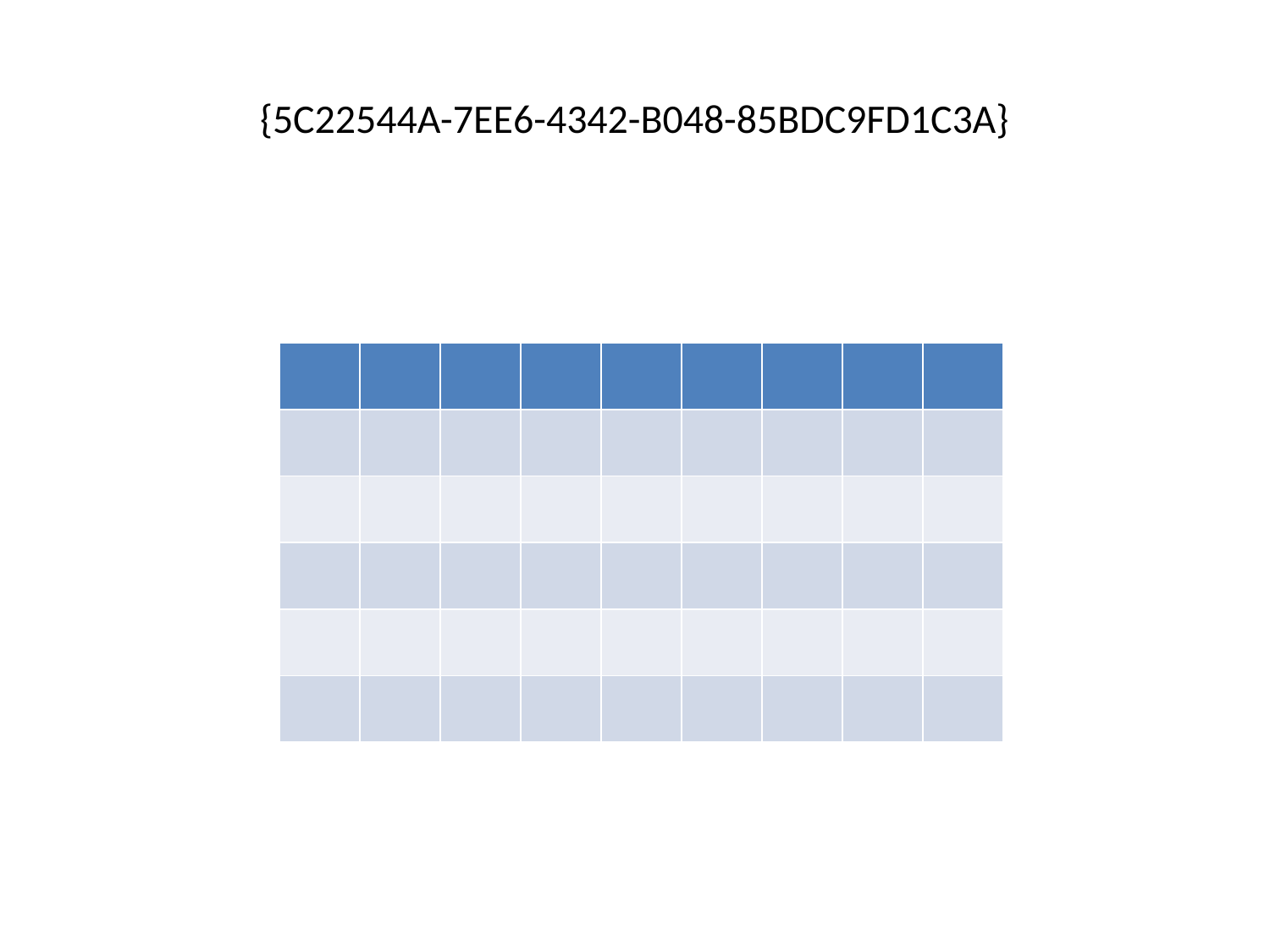

# {5C22544A-7EE6-4342-B048-85BDC9FD1C3A}
|  |  |  |  |  |  |  |  |  |
| --- | --- | --- | --- | --- | --- | --- | --- | --- |
|  |  |  |  |  |  |  |  |  |
|  |  |  |  |  |  |  |  |  |
|  |  |  |  |  |  |  |  |  |
|  |  |  |  |  |  |  |  |  |
|  |  |  |  |  |  |  |  |  |